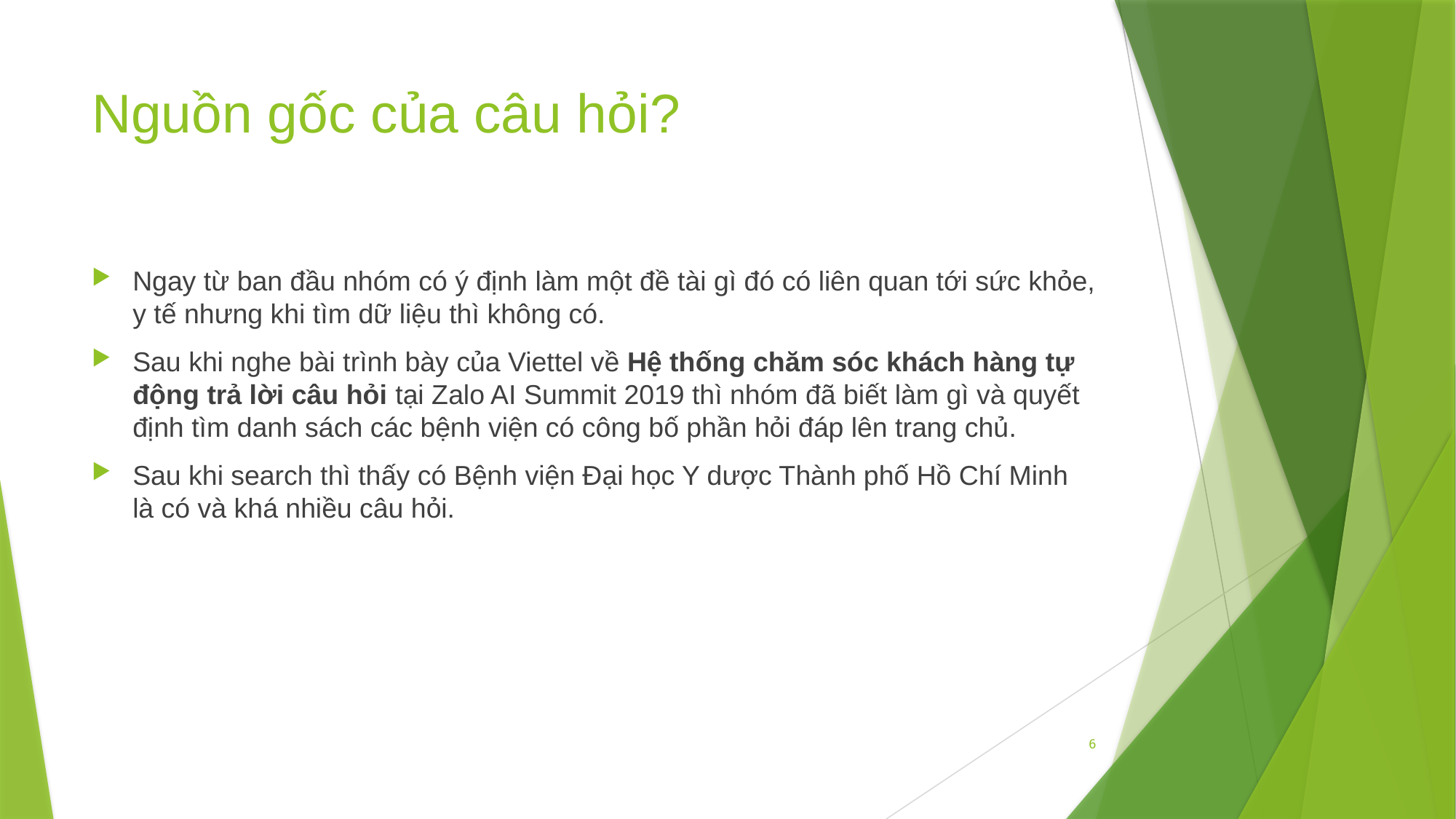

# Nguồn gốc của câu hỏi?
Ngay từ ban đầu nhóm có ý định làm một đề tài gì đó có liên quan tới sức khỏe, y tế nhưng khi tìm dữ liệu thì không có.
Sau khi nghe bài trình bày của Viettel về Hệ thống chăm sóc khách hàng tự động trả lời câu hỏi tại Zalo AI Summit 2019 thì nhóm đã biết làm gì và quyết định tìm danh sách các bệnh viện có công bố phần hỏi đáp lên trang chủ.
Sau khi search thì thấy có Bệnh viện Đại học Y dược Thành phố Hồ Chí Minh là có và khá nhiều câu hỏi.
6